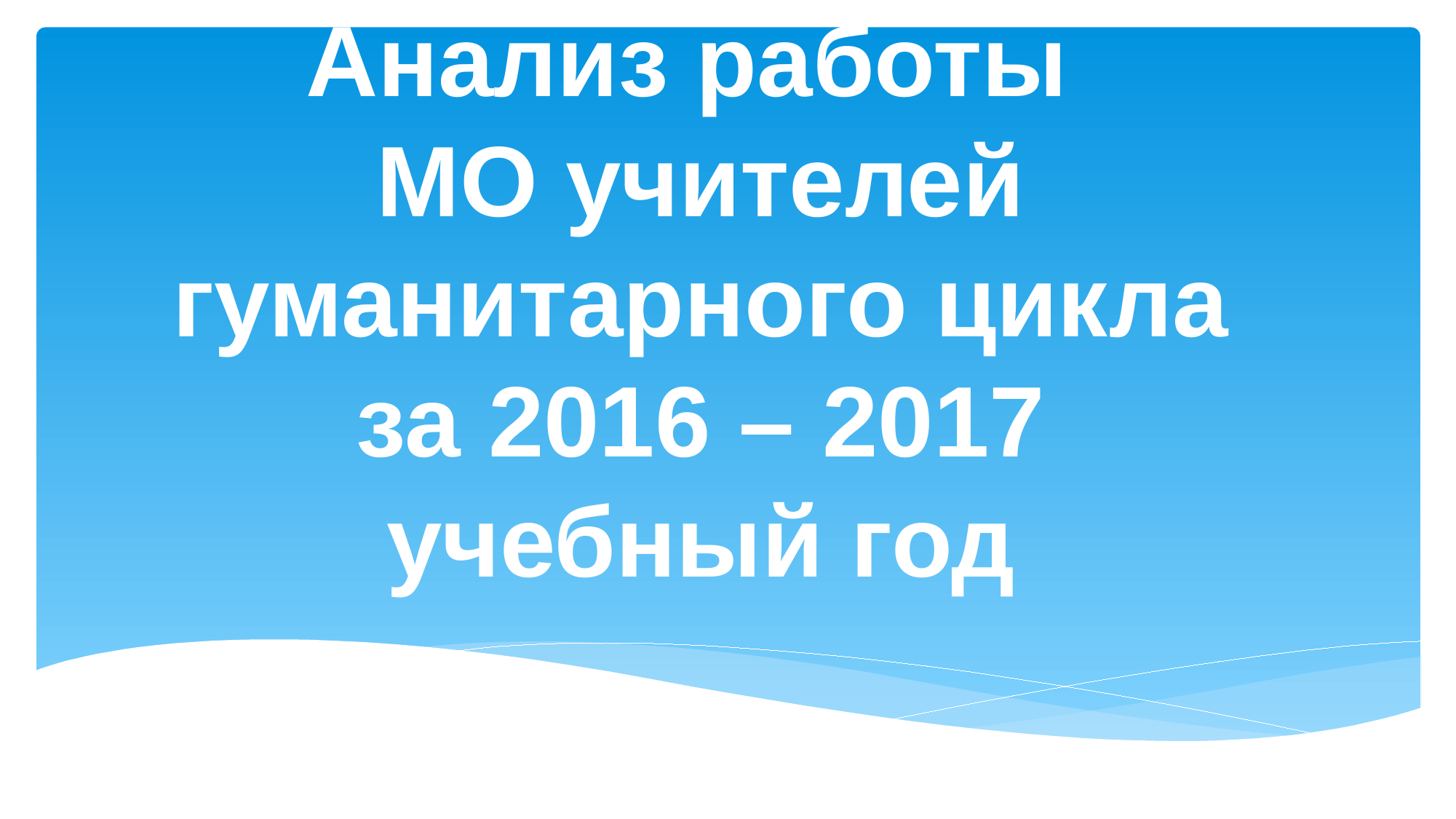

# Анализ работы МО учителей гуманитарного цикла за 2016 – 2017 учебный год